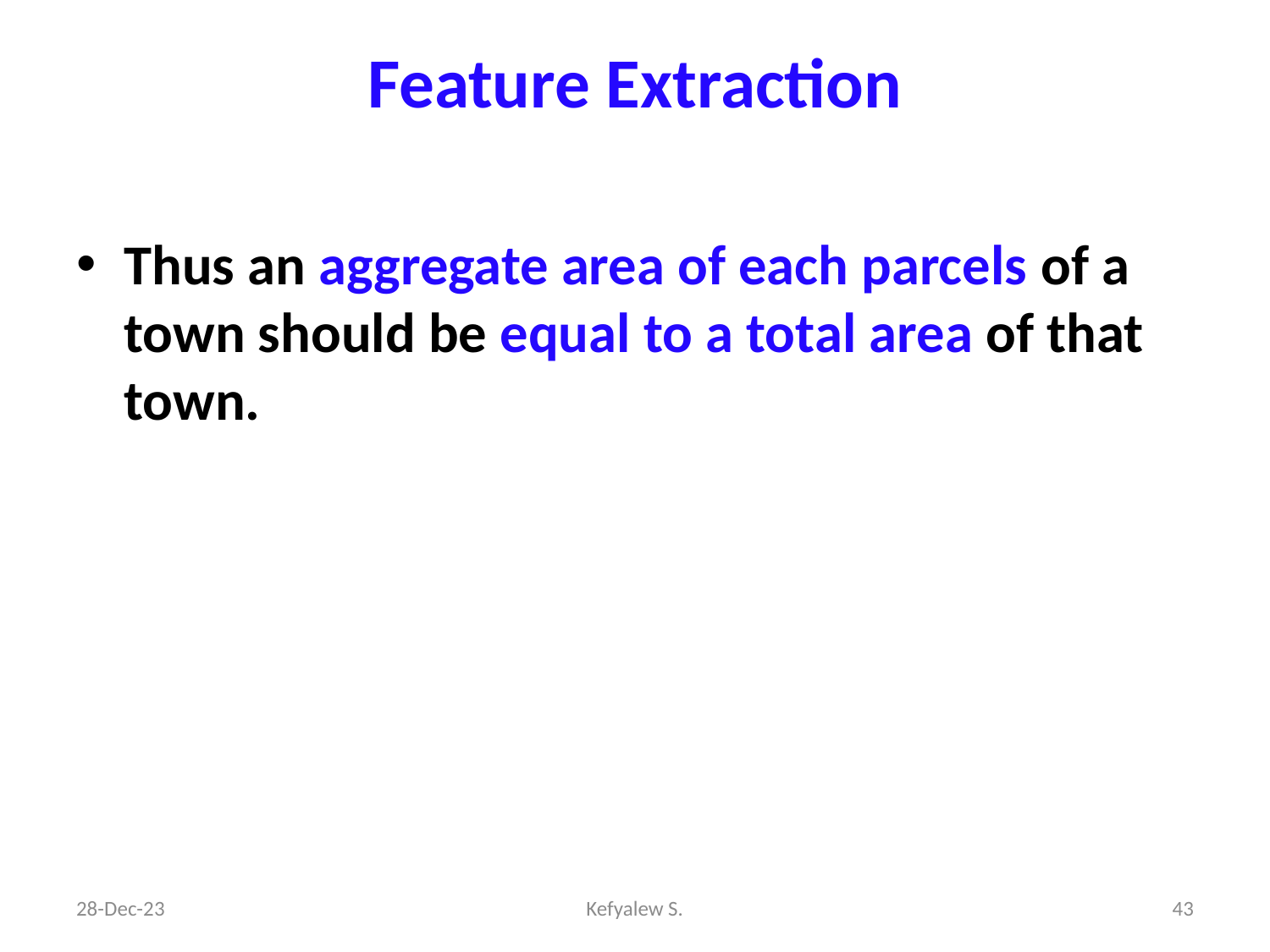

# Feature Extraction
Thus an aggregate area of each parcels of a town should be equal to a total area of that town.

28-Dec-23
Kefyalew S.
43